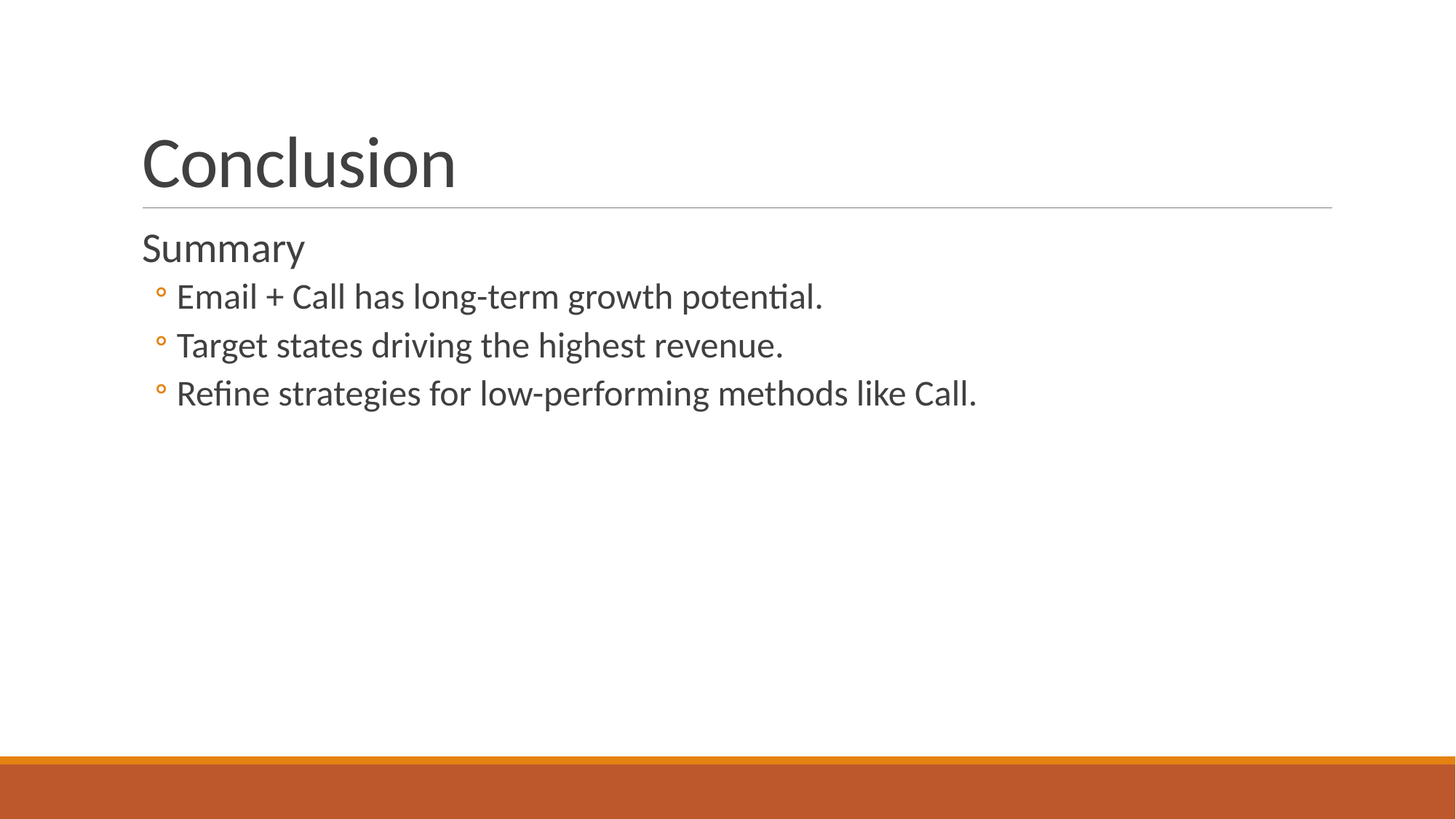

# Conclusion
Summary
Email + Call has long-term growth potential.
Target states driving the highest revenue.
Refine strategies for low-performing methods like Call.